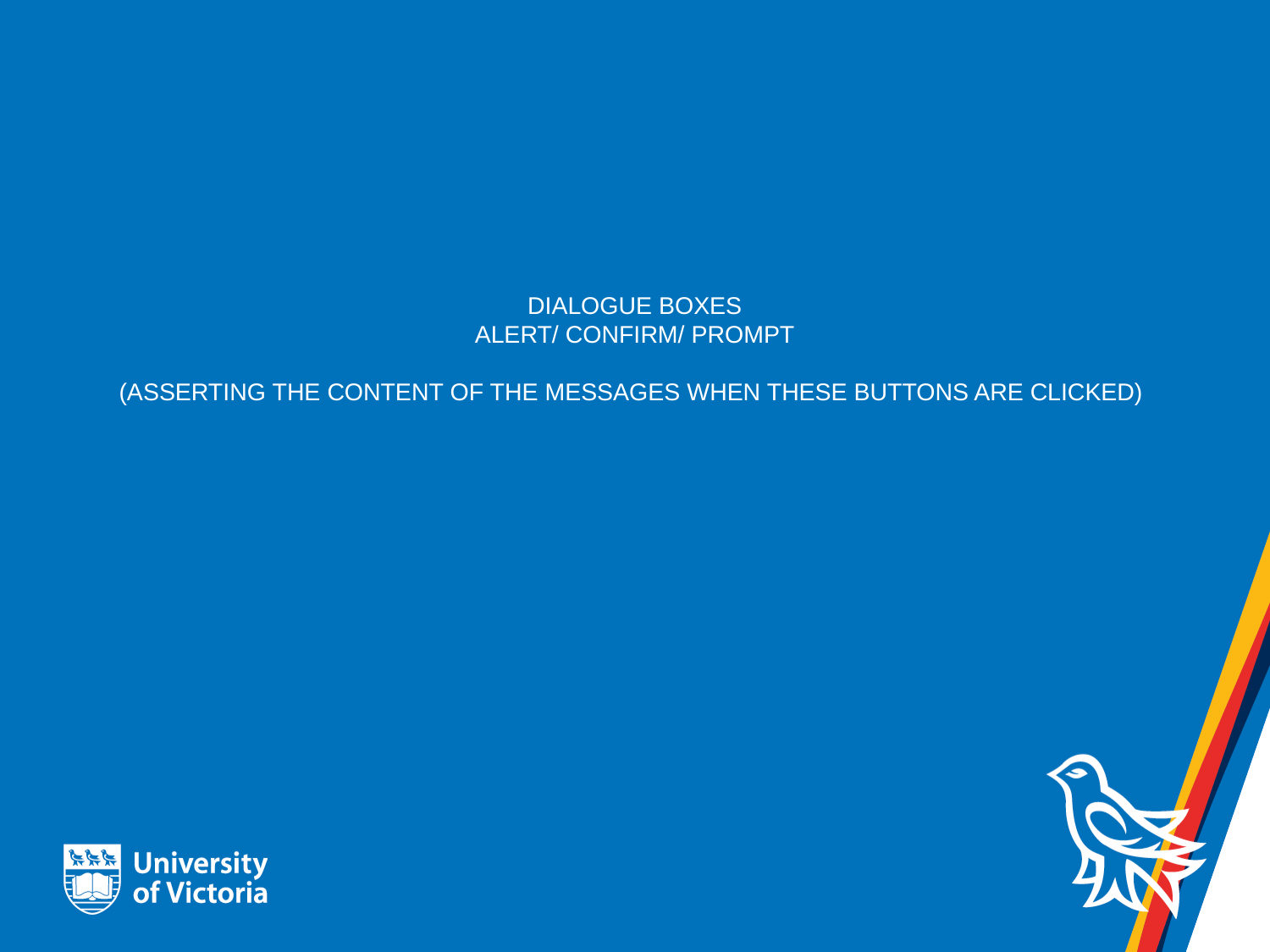

# Dialogue boxes Alert/ confirm/ prompt (asserting the content of the messages when these buttons are clicked)